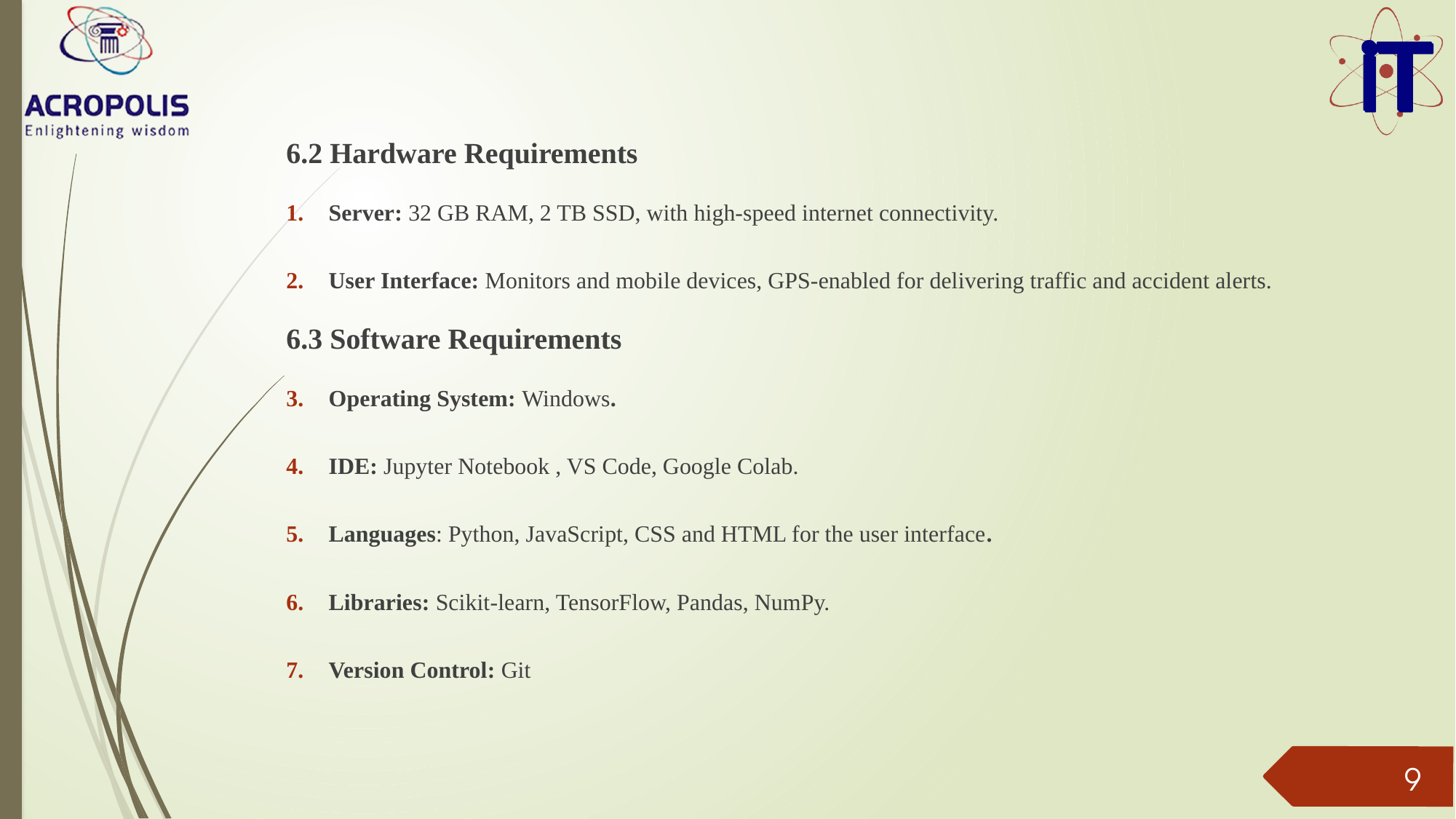

6.2 Hardware Requirements
Server: 32 GB RAM, 2 TB SSD, with high-speed internet connectivity.
User Interface: Monitors and mobile devices, GPS-enabled for delivering traffic and accident alerts.
6.3 Software Requirements
Operating System: Windows.
IDE: Jupyter Notebook , VS Code, Google Colab.
Languages: Python, JavaScript, CSS and HTML for the user interface.
Libraries: Scikit-learn, TensorFlow, Pandas, NumPy.
Version Control: Git

9